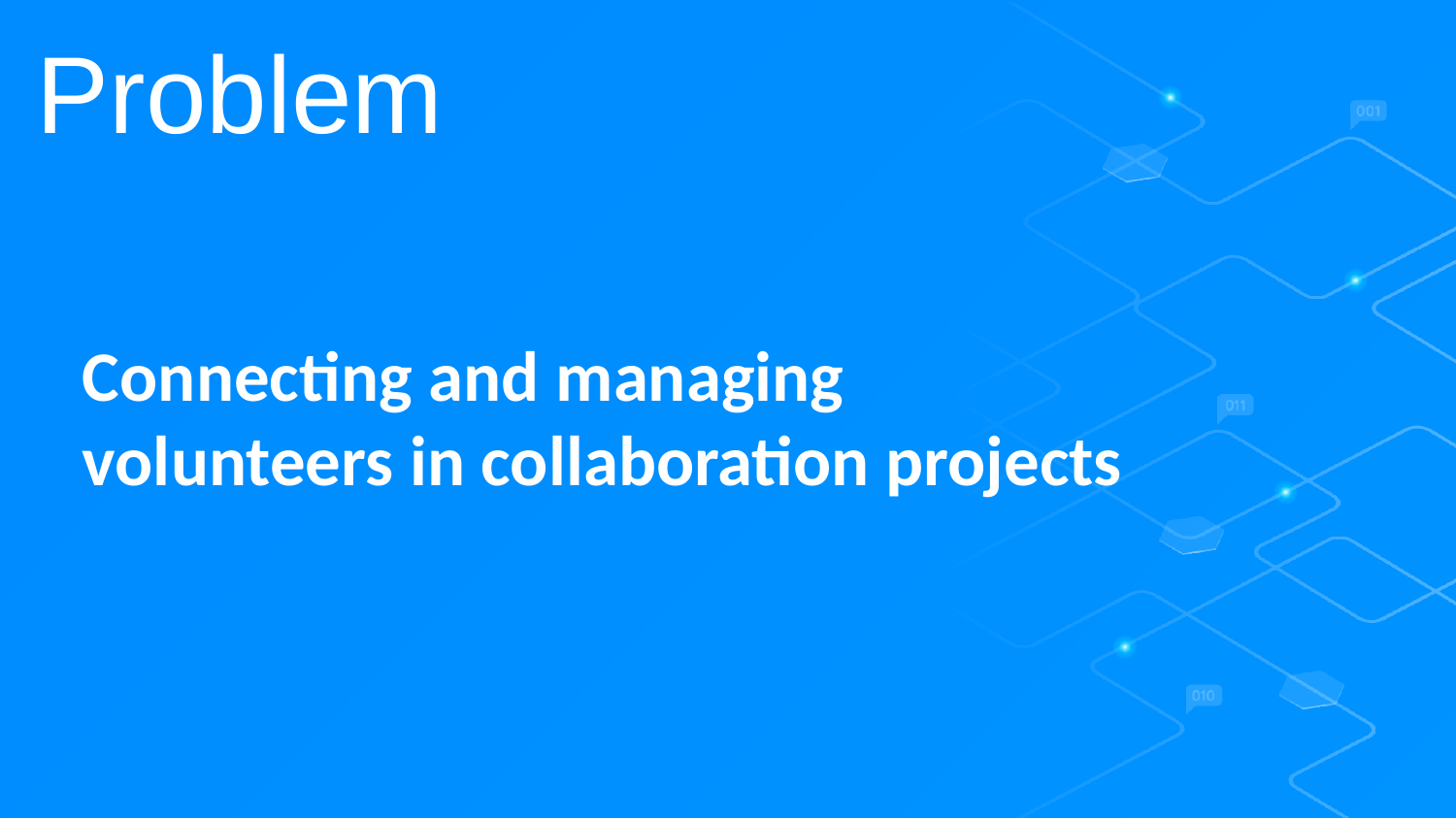

Problem

Connecting and managing
volunteers in collaboration projects